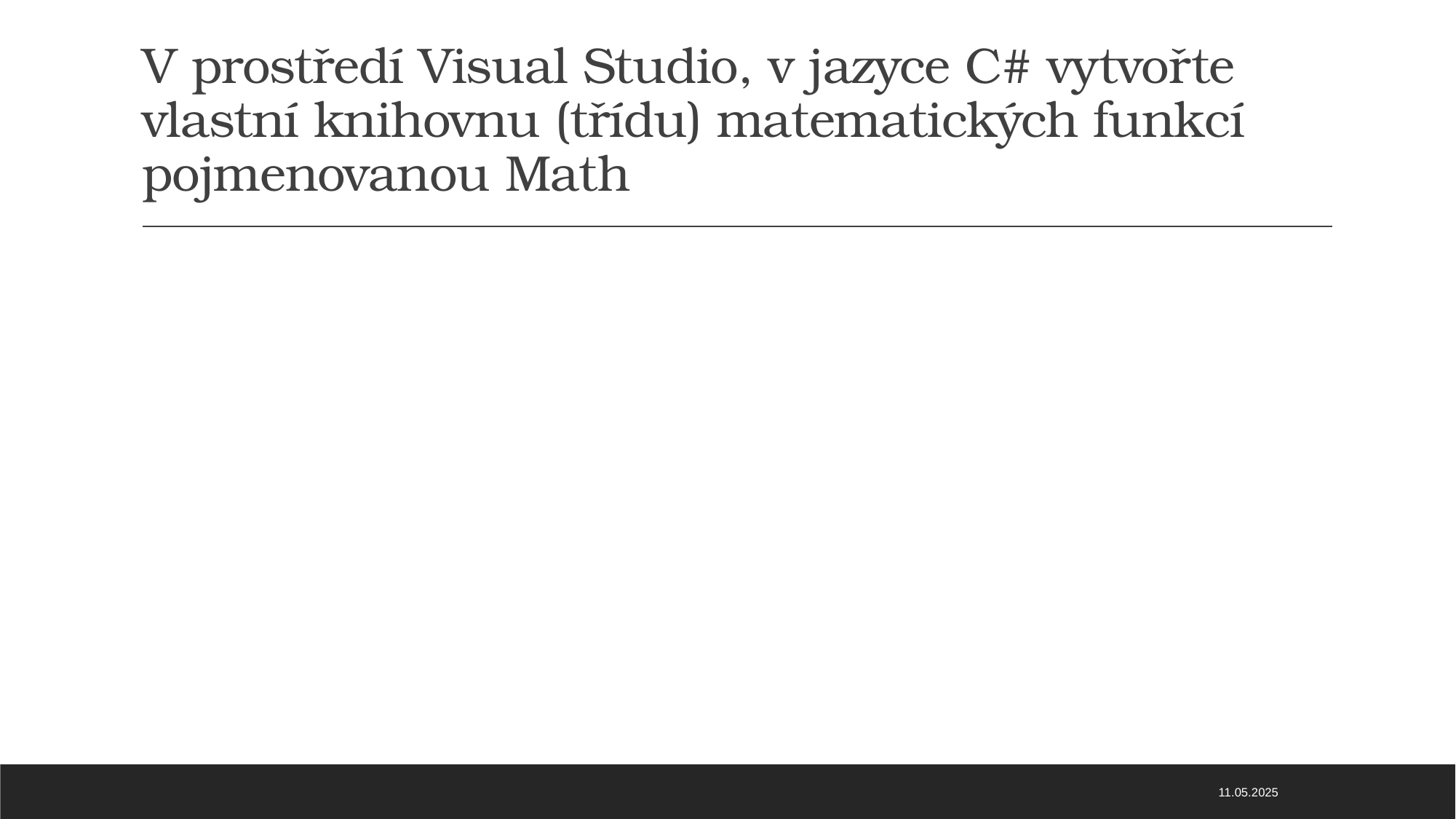

# V prostředí Visual Studio, v jazyce C# vytvořte vlastní knihovnu (třídu) matematických funkcí pojmenovanou Math
11.05.2025